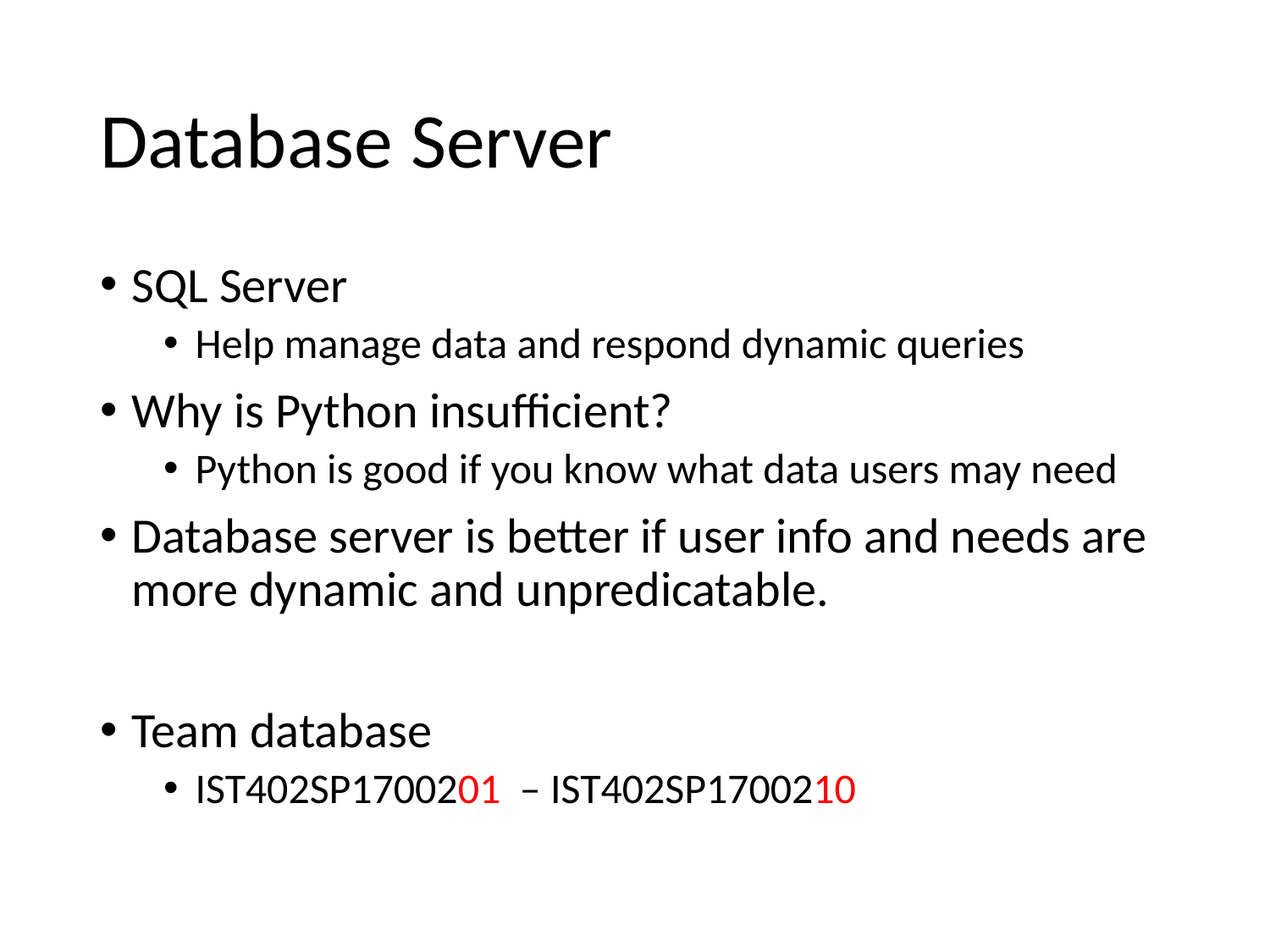

# Database Server
SQL Server
Help manage data and respond dynamic queries
Why is Python insufficient?
Python is good if you know what data users may need
Database server is better if user info and needs are more dynamic and unpredicatable.

Team database
IST402SP1700201  – IST402SP1700210